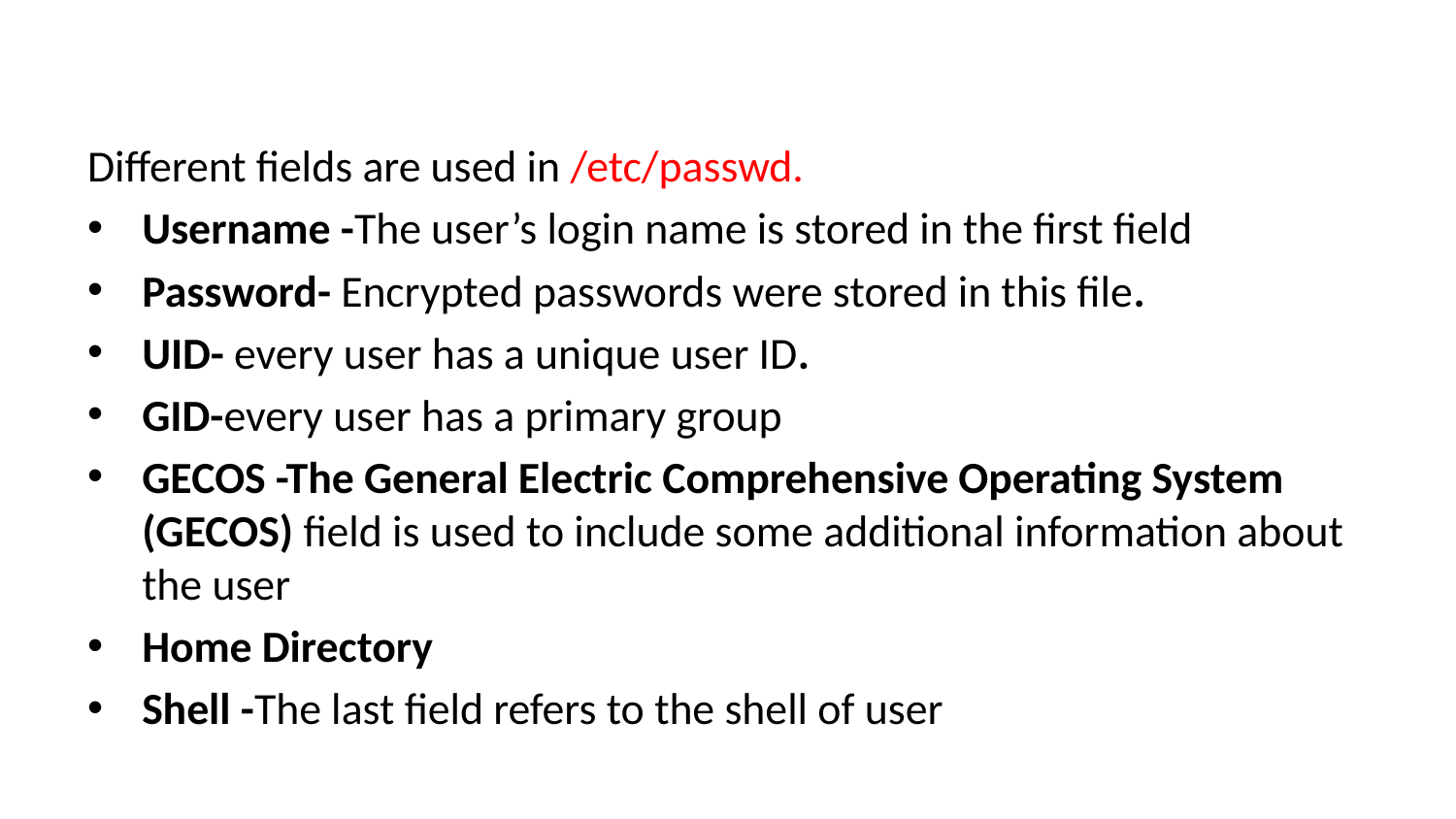

#
Different fields are used in /etc/passwd.
Username -The user’s login name is stored in the first field
Password- Encrypted passwords were stored in this file.
UID- every user has a unique user ID.
GID-every user has a primary group
GECOS -The General Electric Comprehensive Operating System (GECOS) field is used to include some additional information about the user
Home Directory
Shell -The last field refers to the shell of user